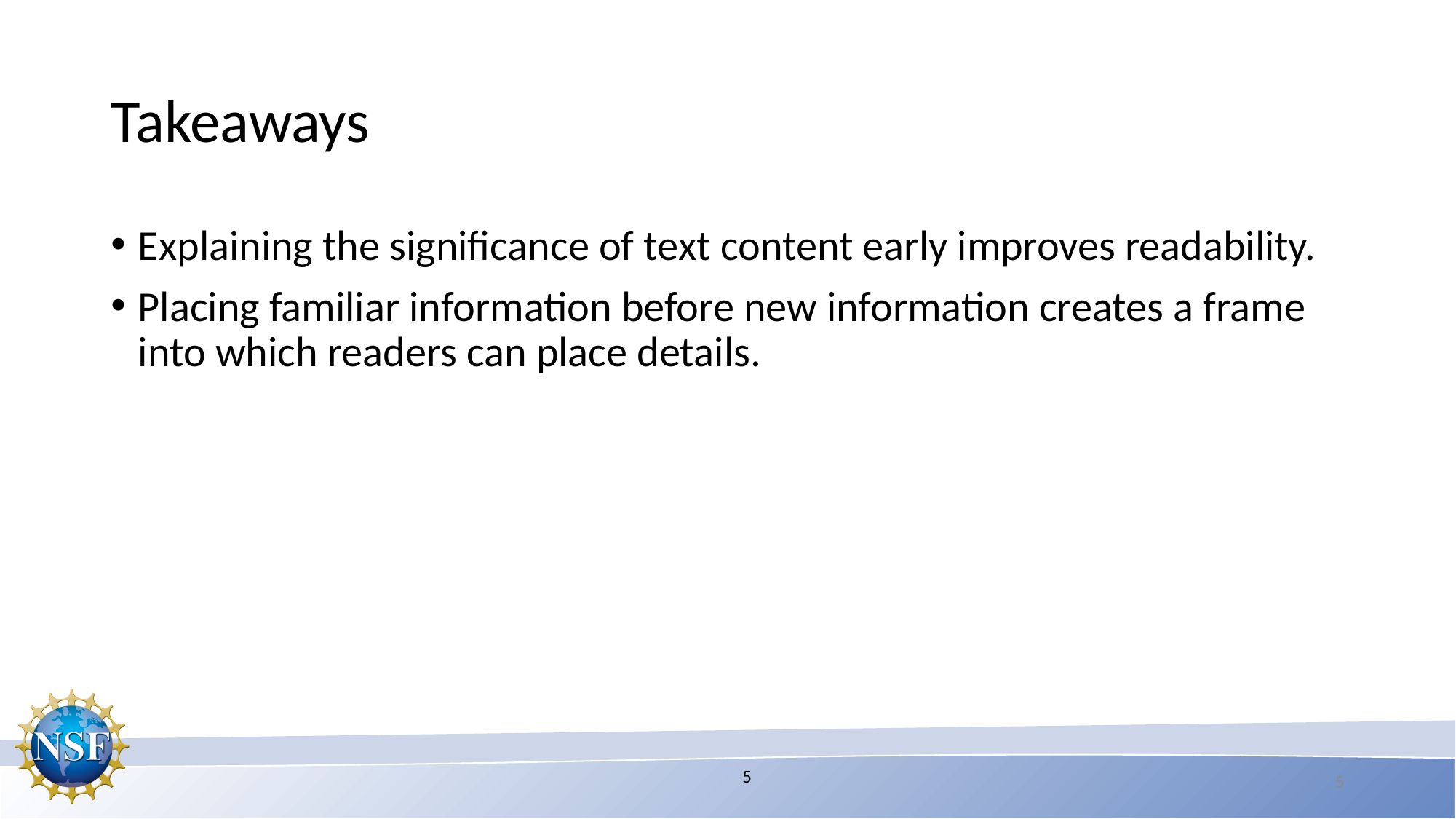

# Takeaways
Explaining the significance of text content early improves readability.
Placing familiar information before new information creates a frame into which readers can place details.

5
5